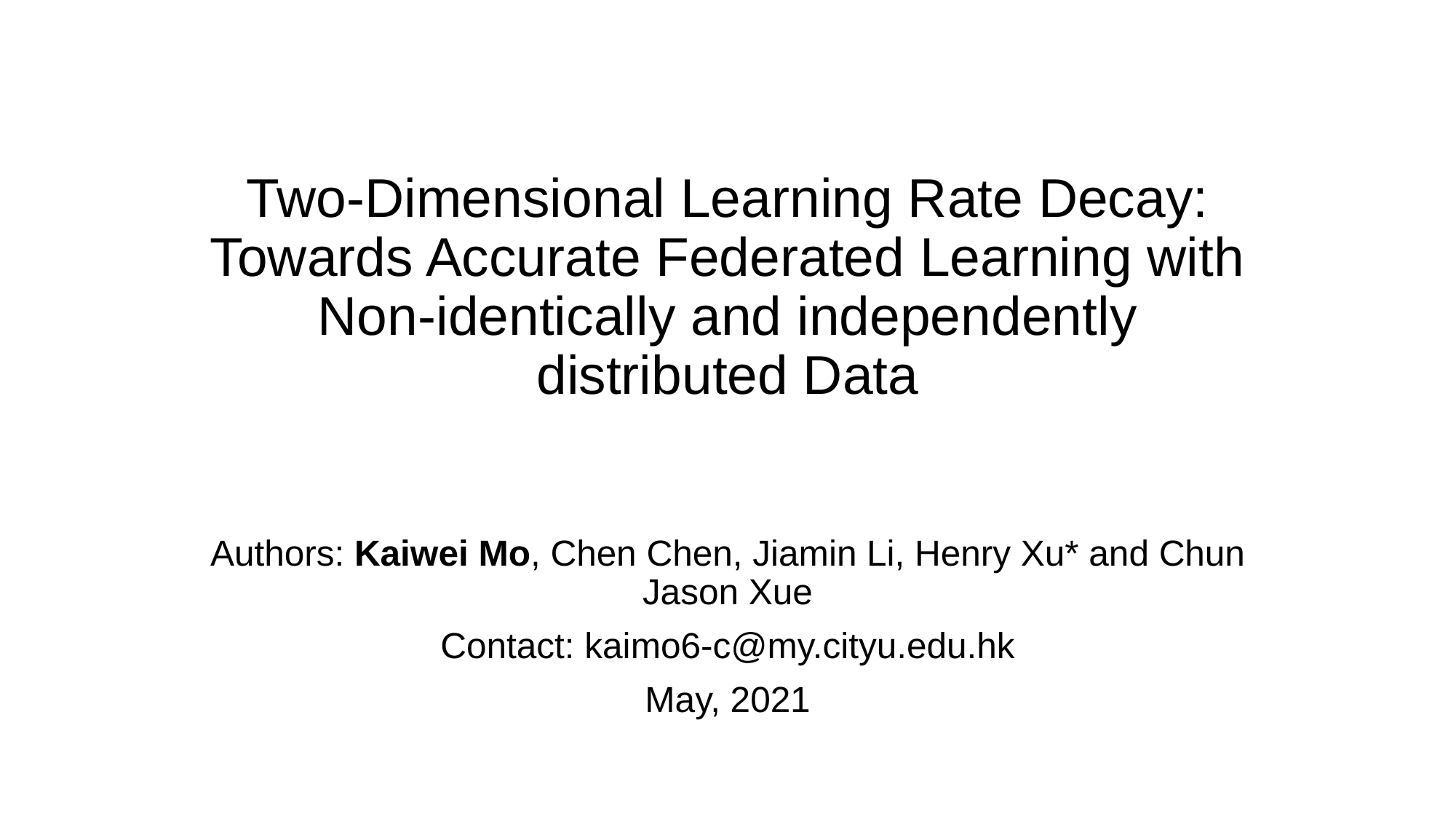

# Two-Dimensional Learning Rate Decay: Towards Accurate Federated Learning with Non-identically and independently distributed Data
Authors: Kaiwei Mo, Chen Chen, Jiamin Li, Henry Xu* and Chun Jason Xue
Contact: kaimo6-c@my.cityu.edu.hk
May, 2021